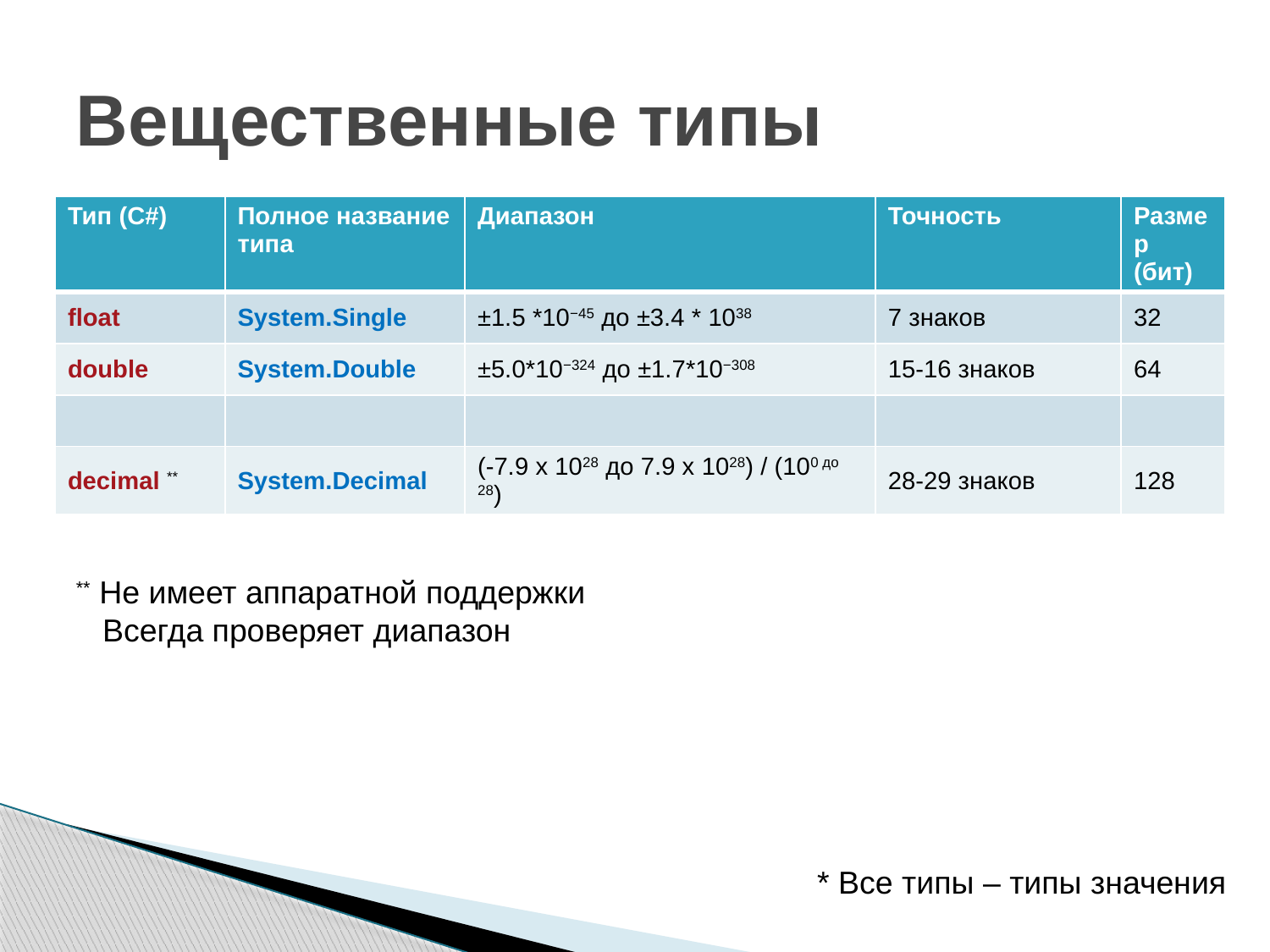

# Вещественные типы
| Тип (С#) | Полное название типа | Диапазон | Точность | Размер (бит) |
| --- | --- | --- | --- | --- |
| float | System.Single | ±1.5 \*10−45 до ±3.4 \* 1038 | 7 знаков | 32 |
| double | System.Double | ±5.0\*10−324 до ±1.7\*10−308 | 15-16 знаков | 64 |
|  |  |  |  |  |
| decimal \*\* | System.Decimal | (-7.9 x 1028 до 7.9 x 1028) / (100 до 28) | 28-29 знаков | 128 |
** Не имеет аппаратной поддержки
   Всегда проверяет диапазон

* Все типы – типы значения